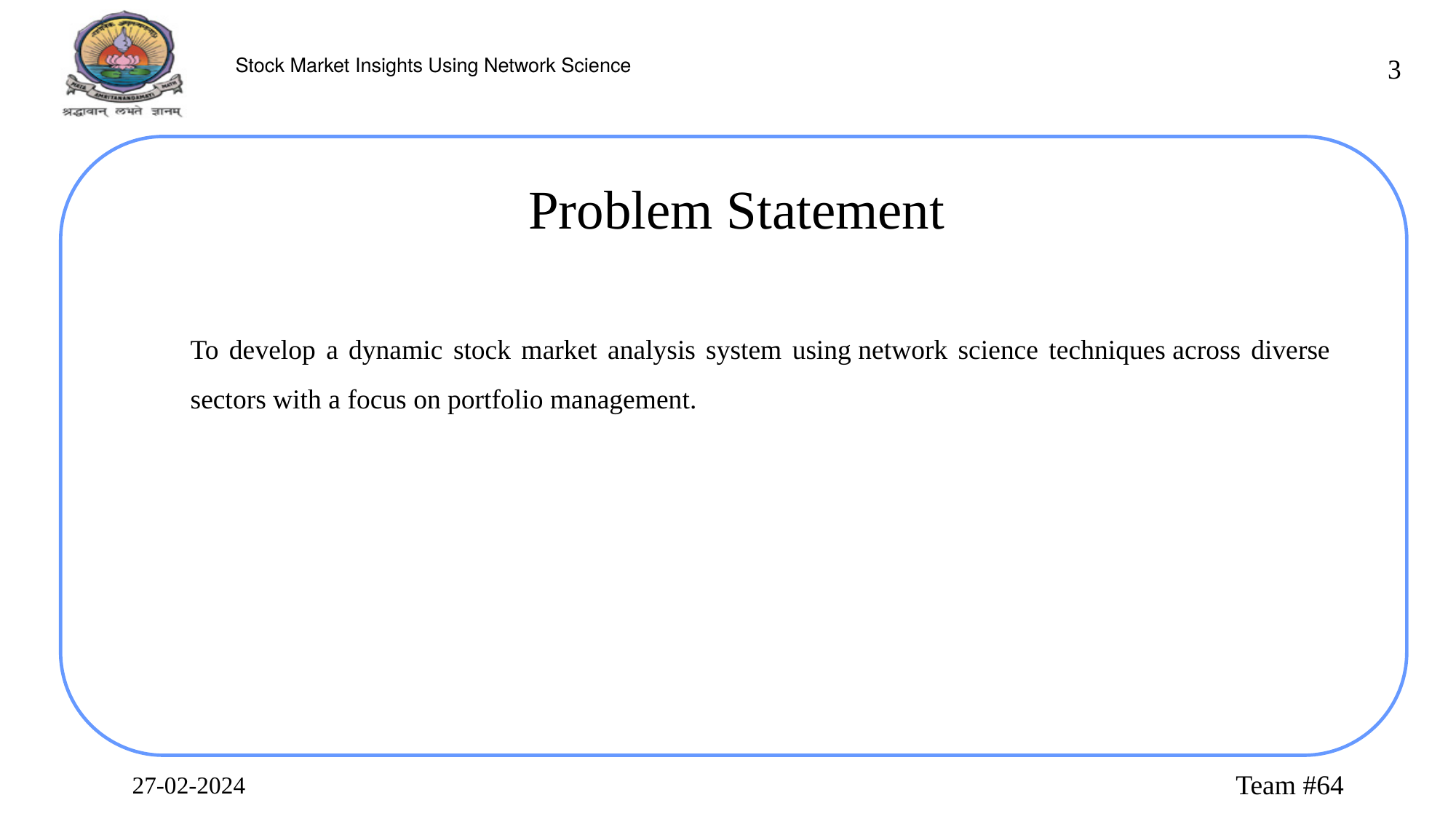

3
Problem Statement
To develop a dynamic stock market analysis system using network science techniques across diverse sectors with a focus on portfolio management.